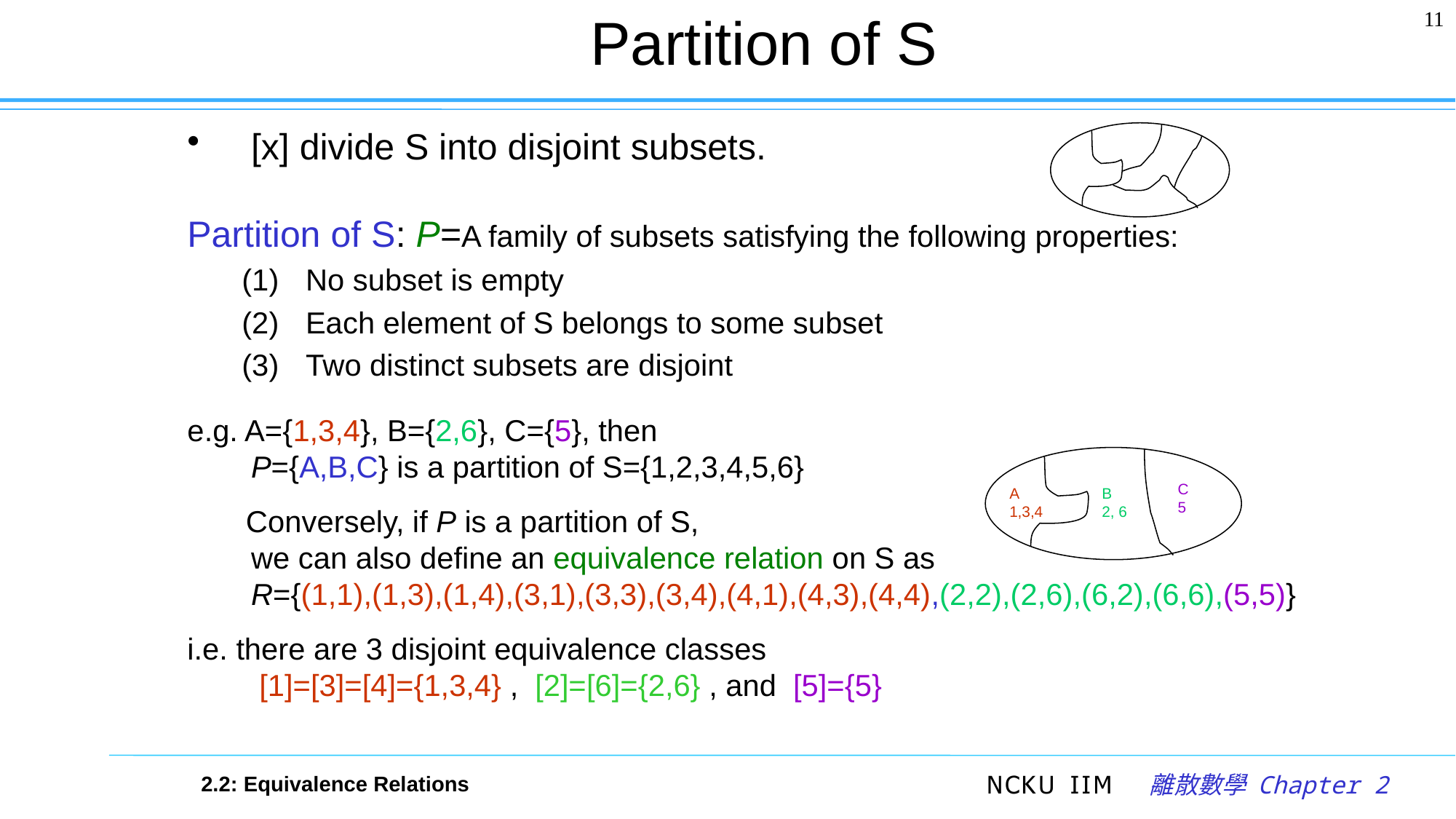

# Partition of S
11
[x] divide S into disjoint subsets.

Partition of S: P=A family of subsets satisfying the following properties:
No subset is empty
Each element of S belongs to some subset
Two distinct subsets are disjoint

e.g. A={1,3,4}, B={2,6}, C={5}, then
P={A,B,C} is a partition of S={1,2,3,4,5,6}
       Conversely, if P is a partition of S,
we can also define an equivalence relation on S as
R={(1,1),(1,3),(1,4),(3,1),(3,3),(3,4),(4,1),(4,3),(4,4),(2,2),(2,6),(6,2),(6,6),(5,5)}
i.e. there are 3 disjoint equivalence classes
 [1]=[3]=[4]={1,3,4} ,  [2]=[6]={2,6} , and  [5]={5}

C
5
A
1,3,4
B
2, 6

2.2: Equivalence Relations